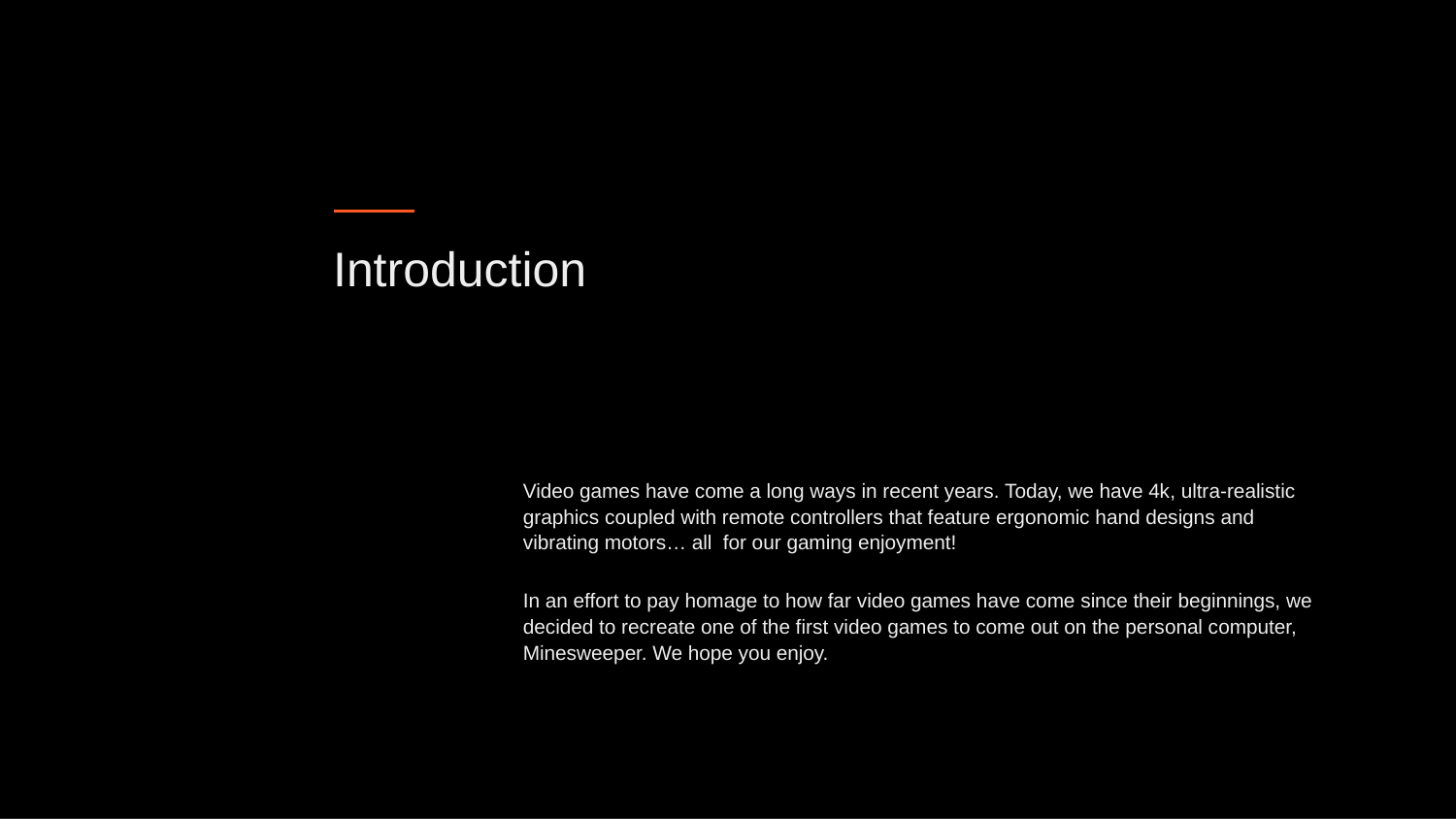

# Introduction
Video games have come a long ways in recent years. Today, we have 4k, ultra-realistic graphics coupled with remote controllers that feature ergonomic hand designs and vibrating motors… all  for our gaming enjoyment!
In an effort to pay homage to how far video games have come since their beginnings, we decided to recreate one of the first video games to come out on the personal computer, Minesweeper. We hope you enjoy.